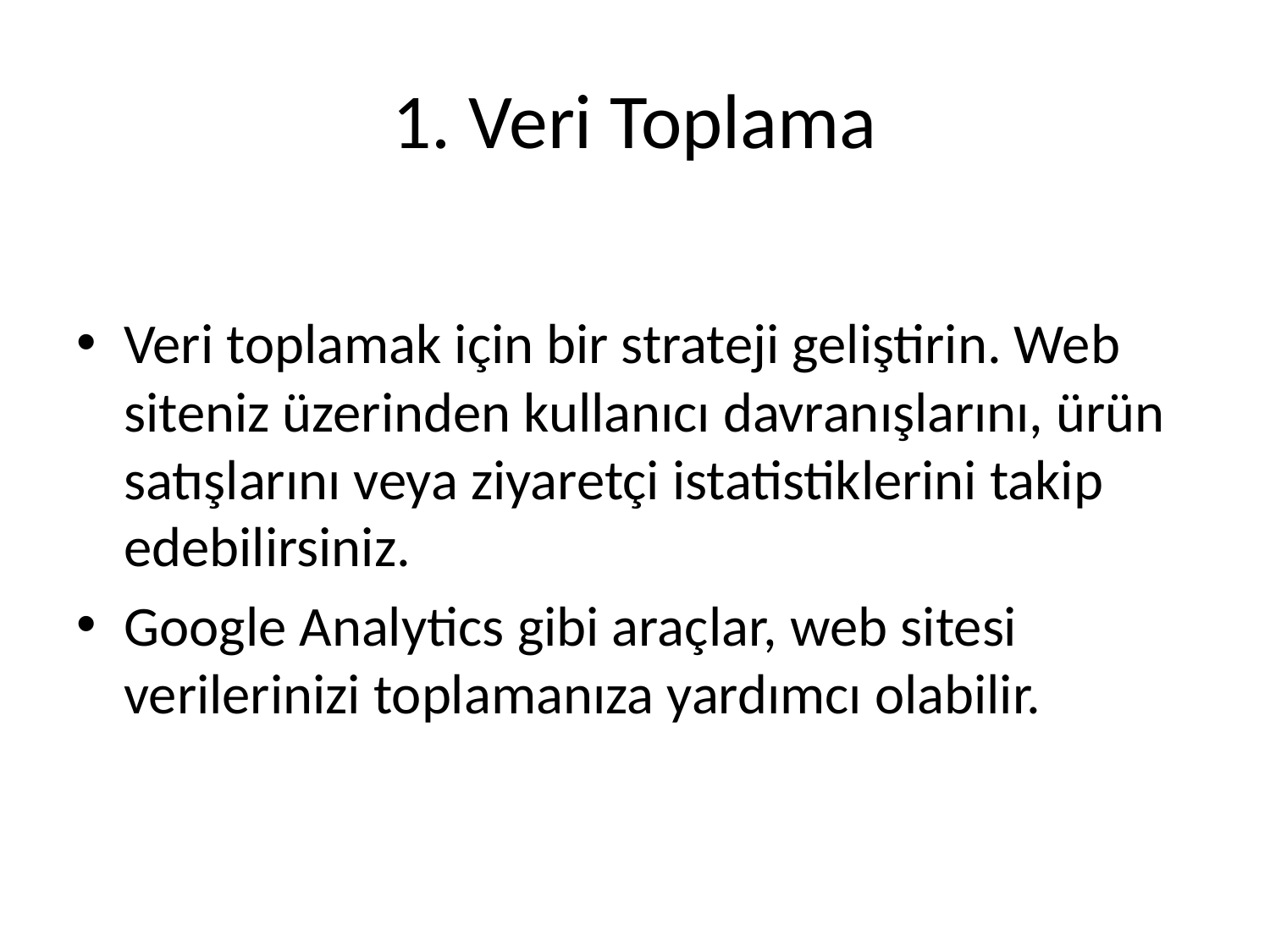

# 1. Veri Toplama

Veri toplamak için bir strateji geliştirin. Web siteniz üzerinden kullanıcı davranışlarını, ürün satışlarını veya ziyaretçi istatistiklerini takip edebilirsiniz.
Google Analytics gibi araçlar, web sitesi verilerinizi toplamanıza yardımcı olabilir.